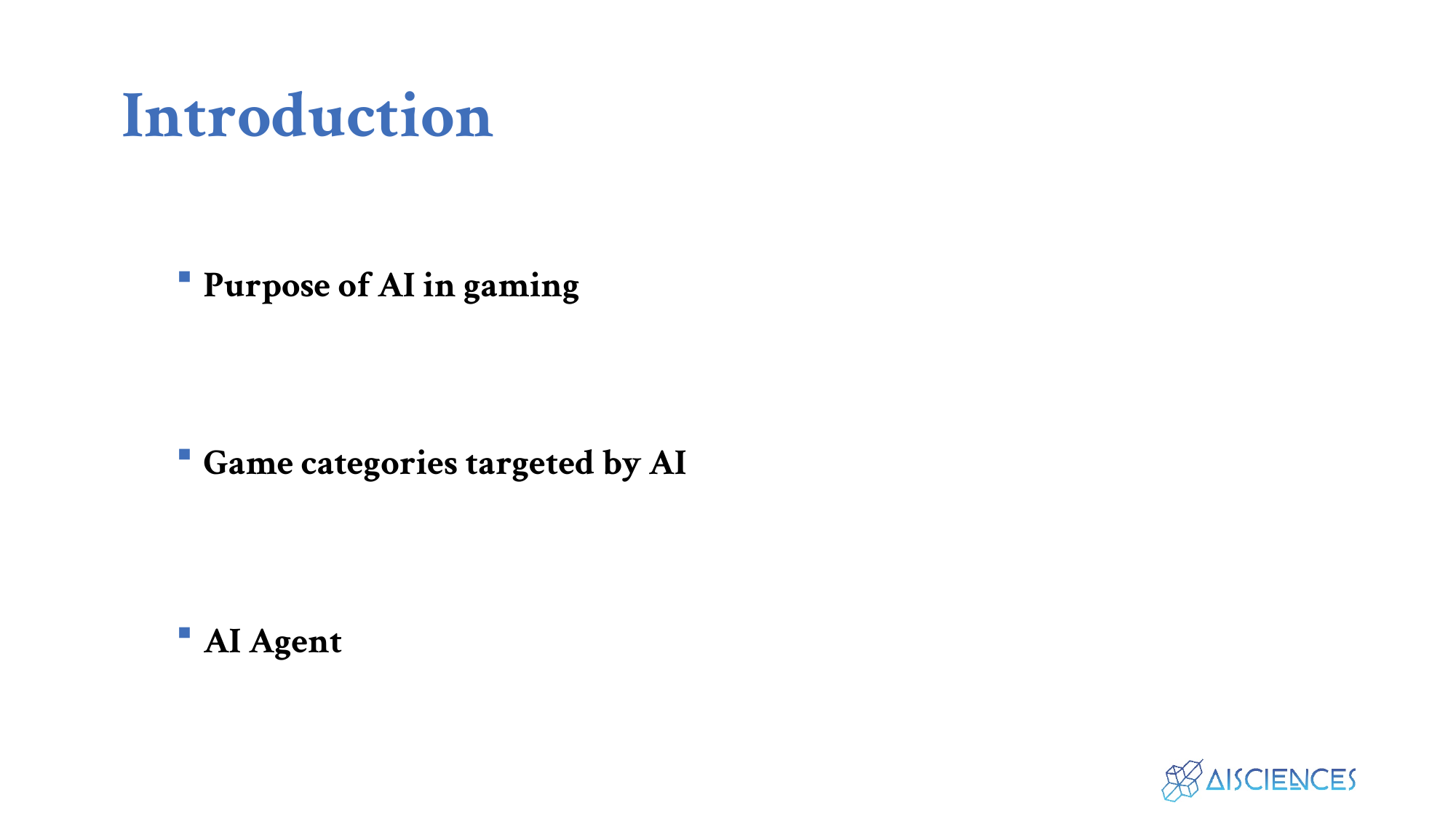

# Introduction

Purpose of AI in gaming

Game categories targeted by AI

AI Agent